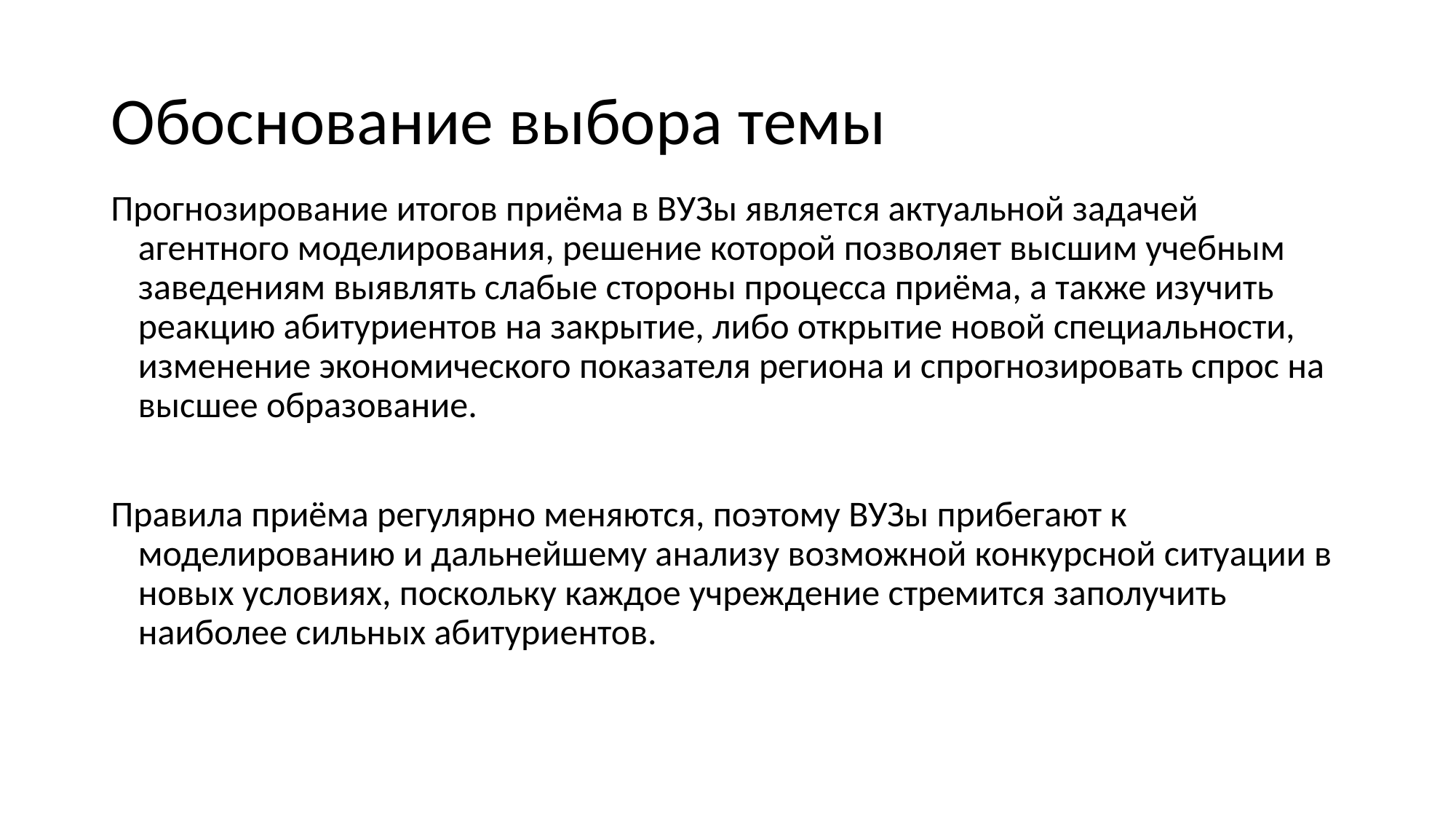

# Обоснование выбора темы
Прогнозирование итогов приёма в ВУЗы является актуальной задачей агентного моделирования, решение которой позволяет высшим учебным заведениям выявлять слабые стороны процесса приёма, а также изучить реакцию абитуриентов на закрытие, либо открытие новой специальности, изменение экономического показателя региона и спрогнозировать спрос на высшее образование.

Правила приёма регулярно меняются, поэтому ВУЗы прибегают к моделированию и дальнейшему анализу возможной конкурсной ситуации в новых условиях, поскольку каждое учреждение стремится заполучить наиболее сильных абитуриентов.